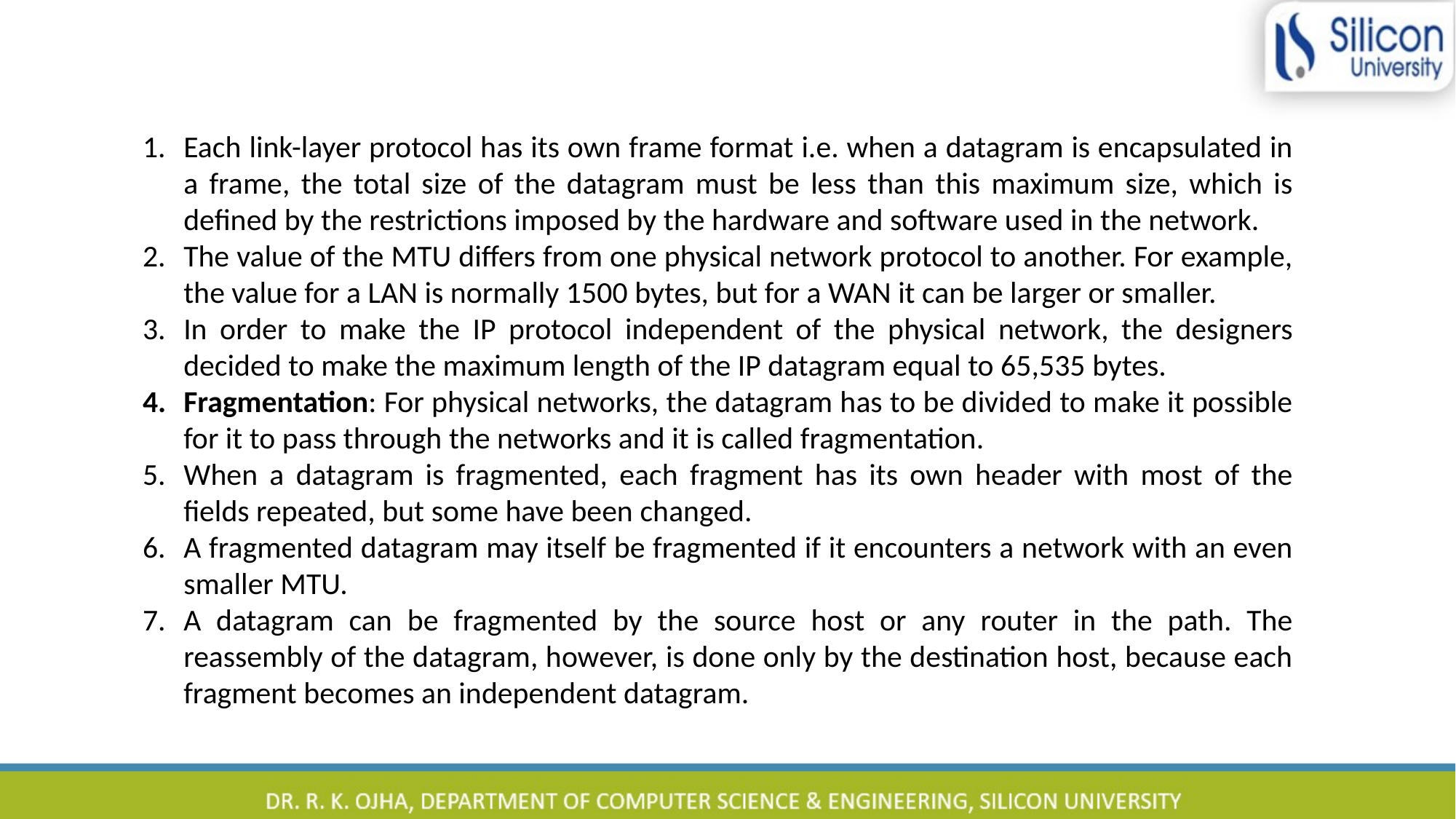

Each link-layer protocol has its own frame format i.e. when a datagram is encapsulated in a frame, the total size of the datagram must be less than this maximum size, which is defined by the restrictions imposed by the hardware and software used in the network.
The value of the MTU differs from one physical network protocol to another. For example, the value for a LAN is normally 1500 bytes, but for a WAN it can be larger or smaller.
In order to make the IP protocol independent of the physical network, the designers decided to make the maximum length of the IP datagram equal to 65,535 bytes.
Fragmentation: For physical networks, the datagram has to be divided to make it possible for it to pass through the networks and it is called fragmentation.
When a datagram is fragmented, each fragment has its own header with most of the fields repeated, but some have been changed.
A fragmented datagram may itself be fragmented if it encounters a network with an even smaller MTU.
A datagram can be fragmented by the source host or any router in the path. The reassembly of the datagram, however, is done only by the destination host, because each fragment becomes an independent datagram.
31